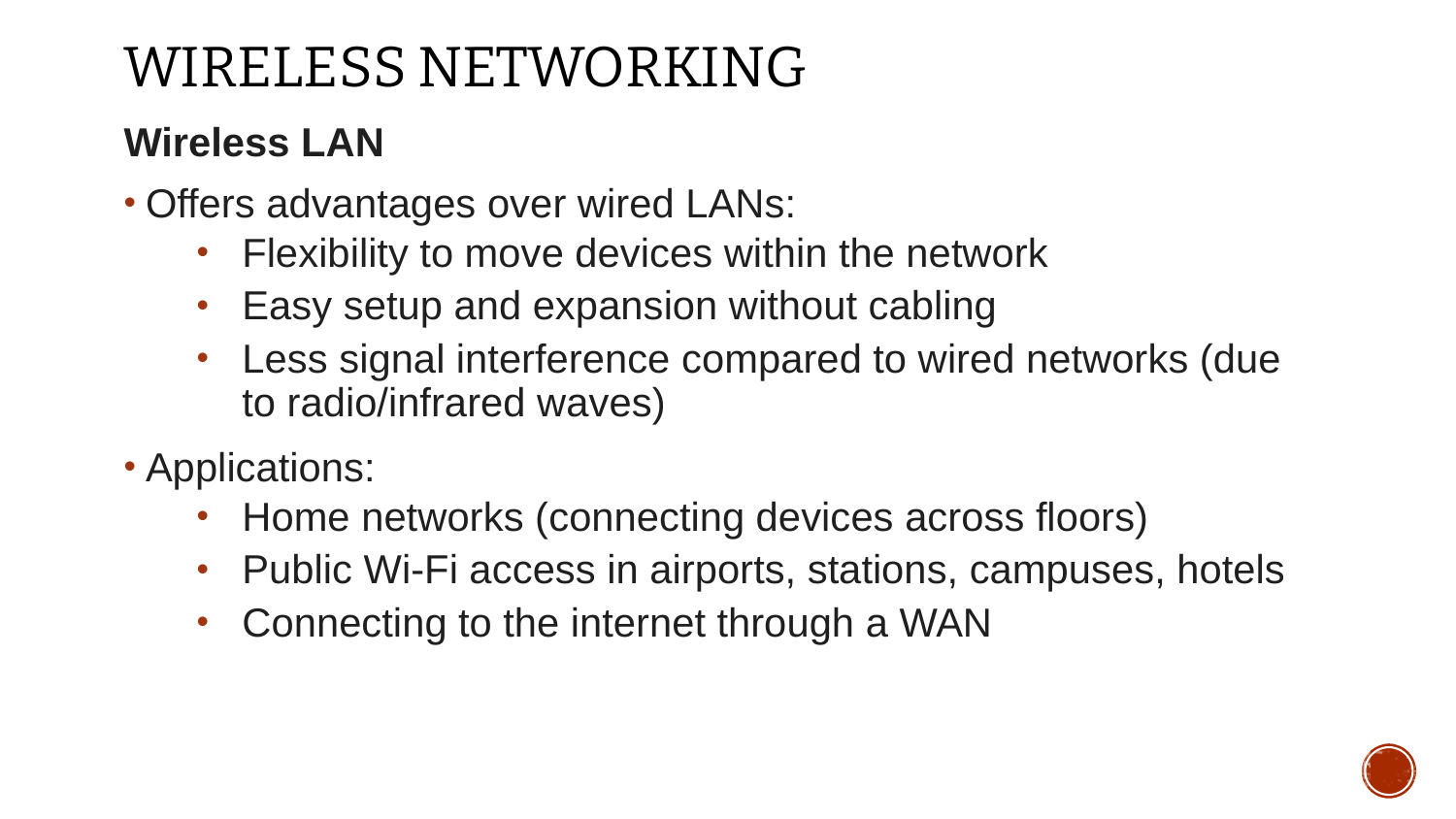

# Wireless networking
Wireless LAN
Offers advantages over wired LANs:
Flexibility to move devices within the network
Easy setup and expansion without cabling
Less signal interference compared to wired networks (due to radio/infrared waves)
Applications:
Home networks (connecting devices across floors)
Public Wi-Fi access in airports, stations, campuses, hotels
Connecting to the internet through a WAN